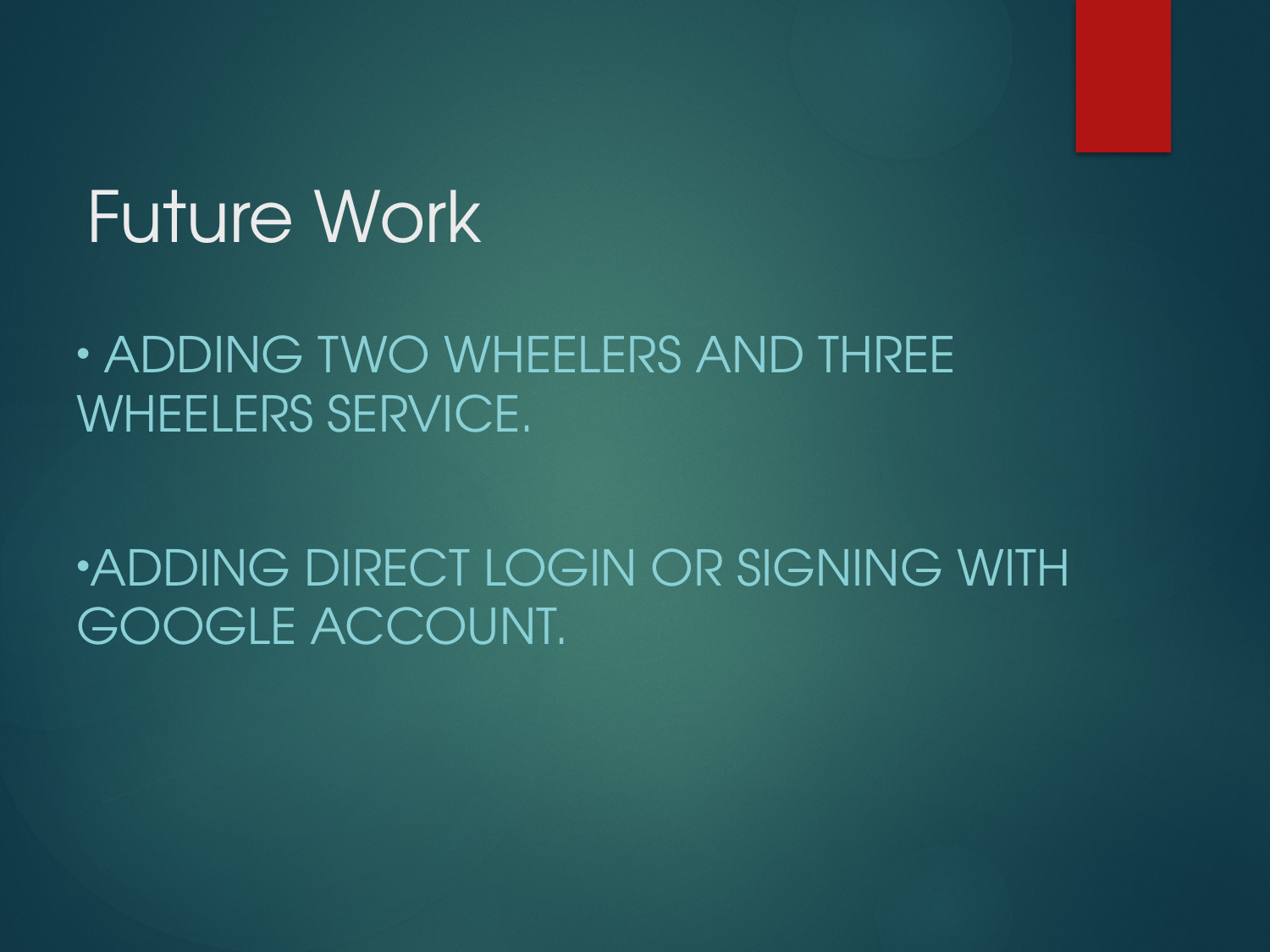

# Future Work
 adding two wheelers and three wheelers service.

Adding direct login or signing with google account.